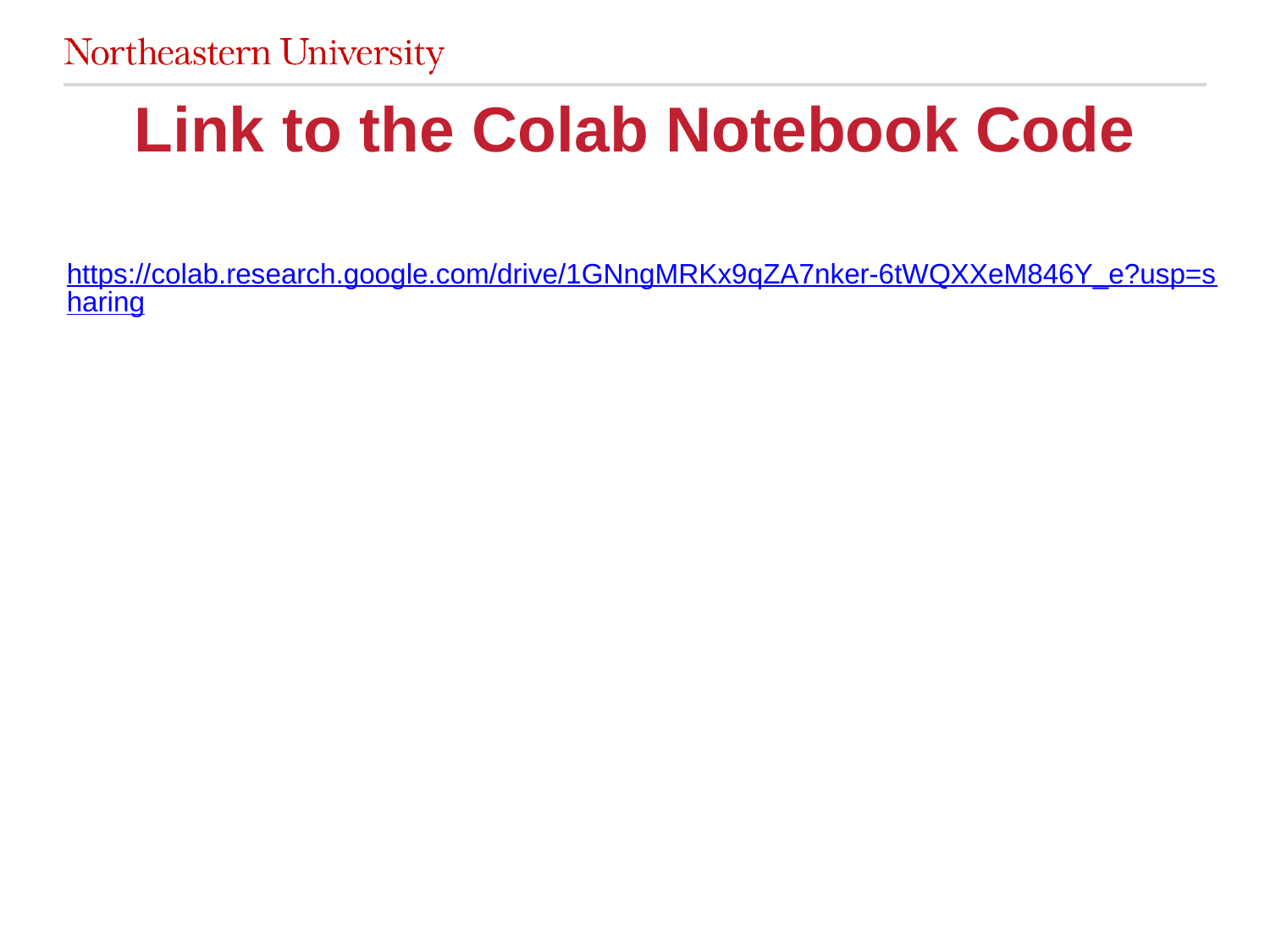

# Link to the Colab Notebook Code
https://colab.research.google.com/drive/1GNngMRKx9qZA7nker-6tWQXXeM846Y_e?usp=sharing